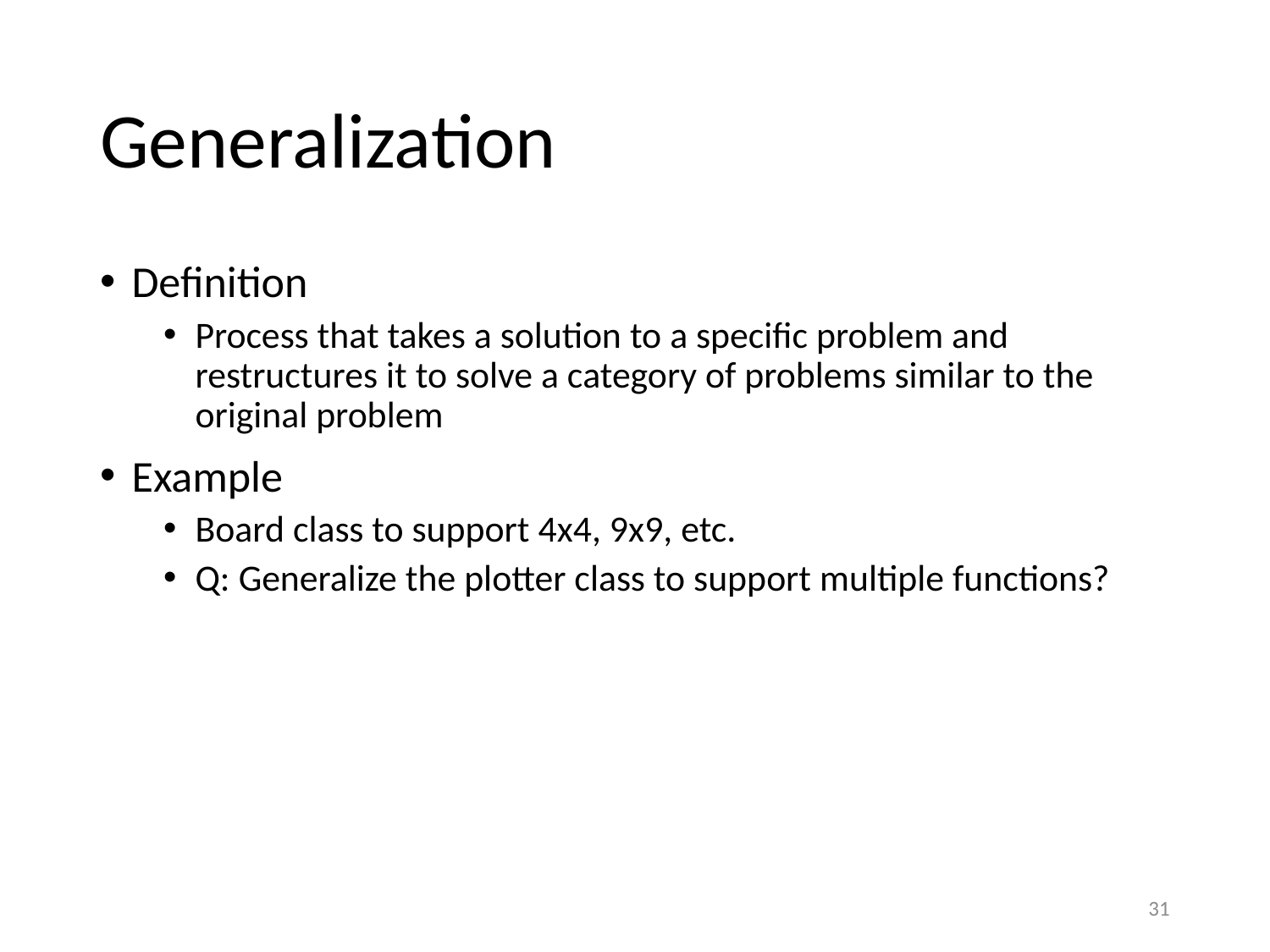

# Generalization
Definition
Process that takes a solution to a specific problem and restructures it to solve a category of problems similar to the original problem
Example
Board class to support 4x4, 9x9, etc.
Q: Generalize the plotter class to support multiple functions?

31